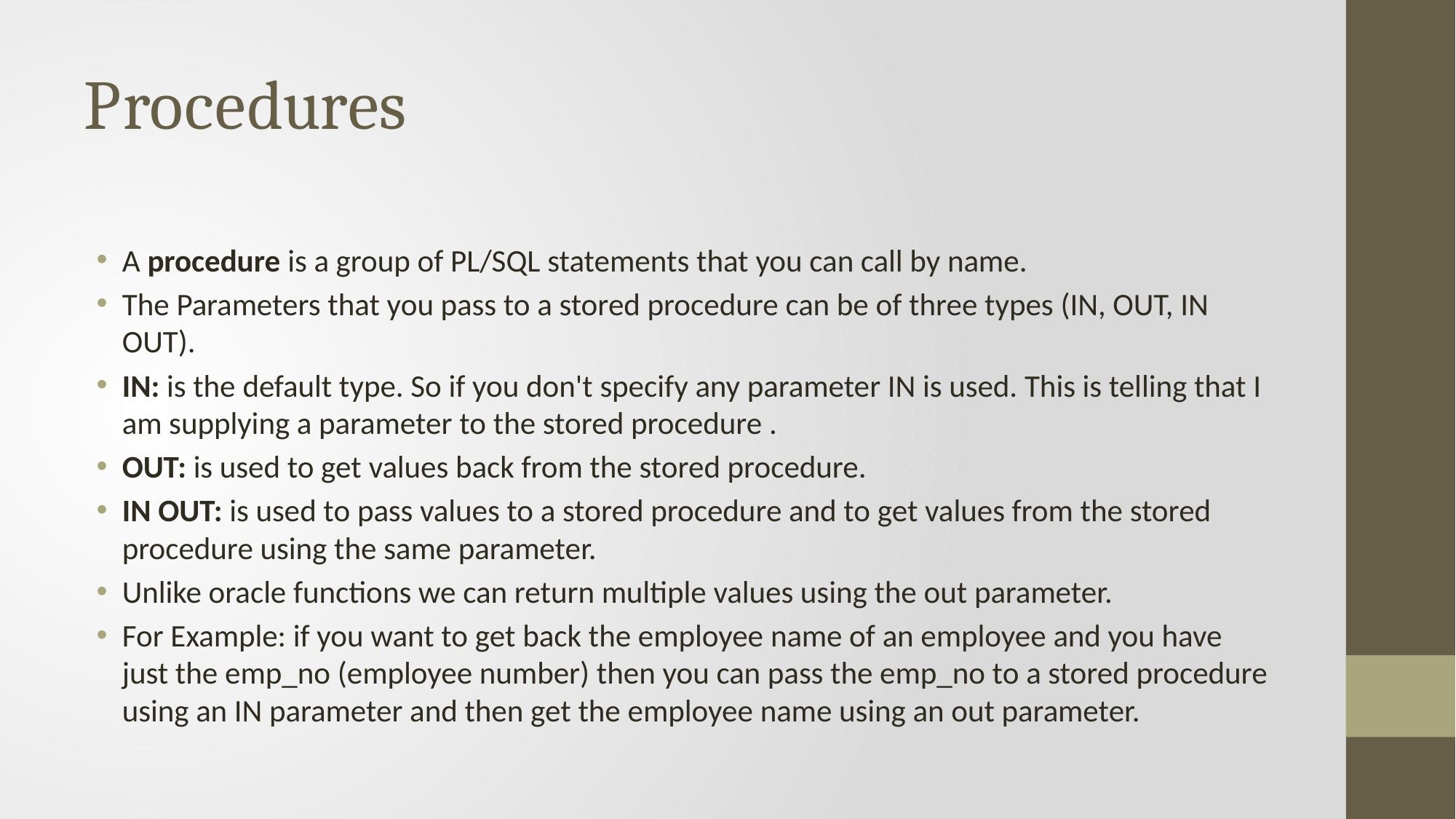

# Procedures

A procedure is a group of PL/SQL statements that you can call by name.
The Parameters that you pass to a stored procedure can be of three types (IN, OUT, IN OUT).
IN: is the default type. So if you don't specify any parameter IN is used. This is telling that I am supplying a parameter to the stored procedure .
OUT: is used to get values back from the stored procedure.
IN OUT: is used to pass values to a stored procedure and to get values from the stored procedure using the same parameter.
Unlike oracle functions we can return multiple values using the out parameter.
For Example: if you want to get back the employee name of an employee and you have just the emp_no (employee number) then you can pass the emp_no to a stored procedure using an IN parameter and then get the employee name using an out parameter.